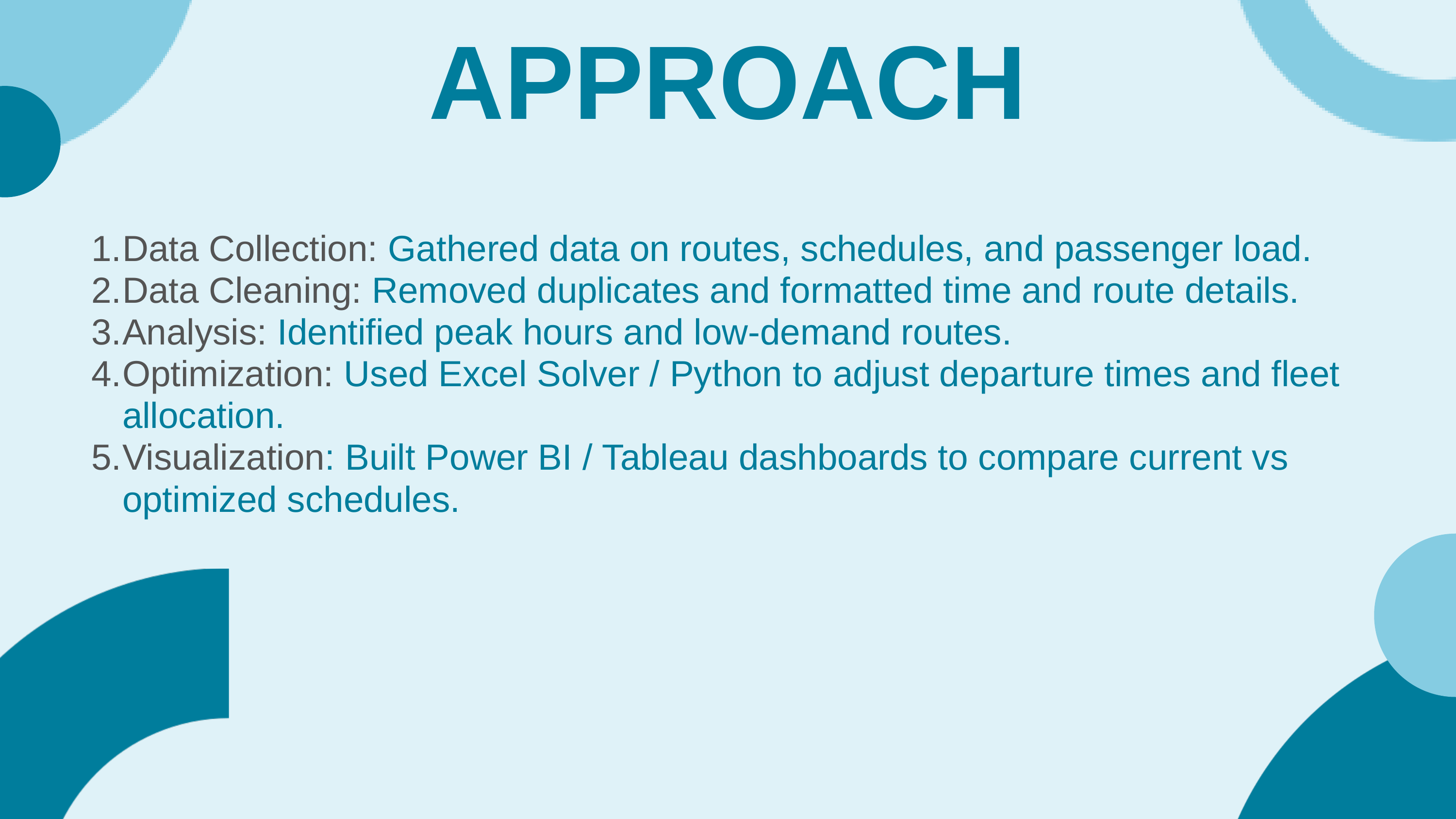

APPROACH

Data Collection: Gathered data on routes, schedules, and passenger load.
Data Cleaning: Removed duplicates and formatted time and route details.
Analysis: Identified peak hours and low-demand routes.
Optimization: Used Excel Solver / Python to adjust departure times and fleet allocation.
Visualization: Built Power BI / Tableau dashboards to compare current vs optimized schedules.